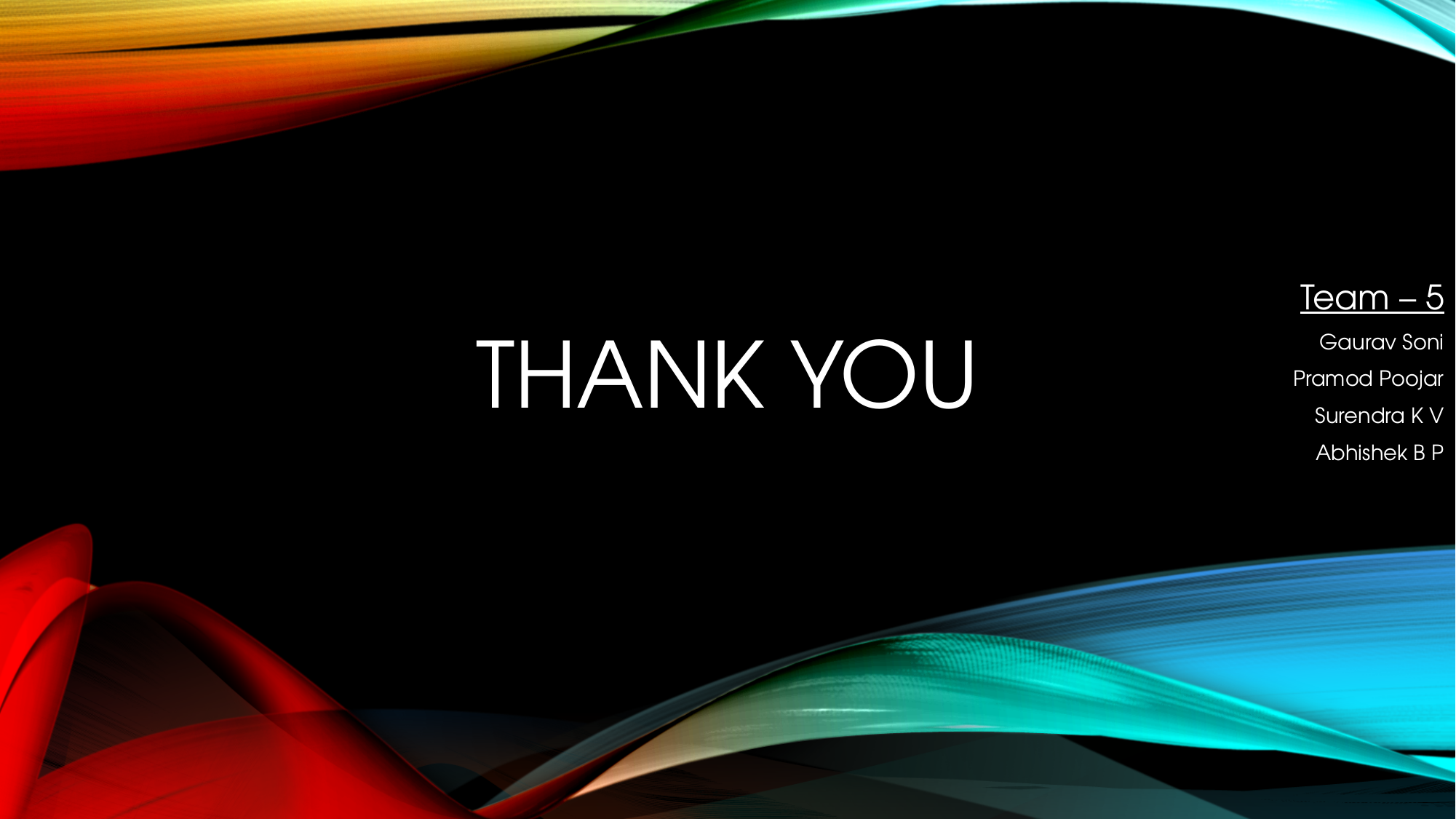

# THANK YOU
Team – 5
Gaurav Soni
Pramod Poojar
Surendra K V
Abhishek B P